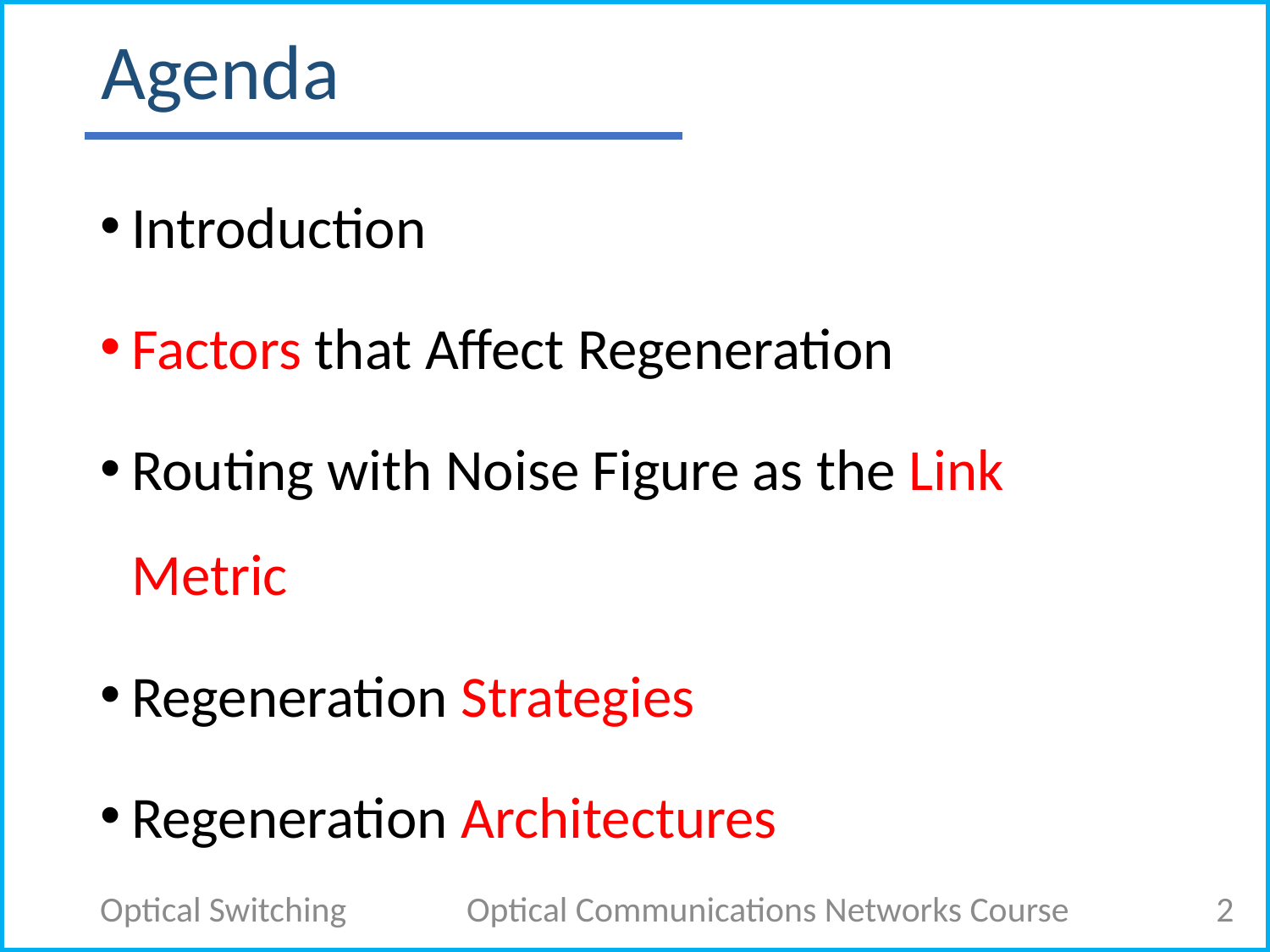

# Agenda
Introduction
Factors that Affect Regeneration
Routing with Noise Figure as the Link Metric
Regeneration Strategies
Regeneration Architectures
Optical Switching
Optical Communications Networks Course
2